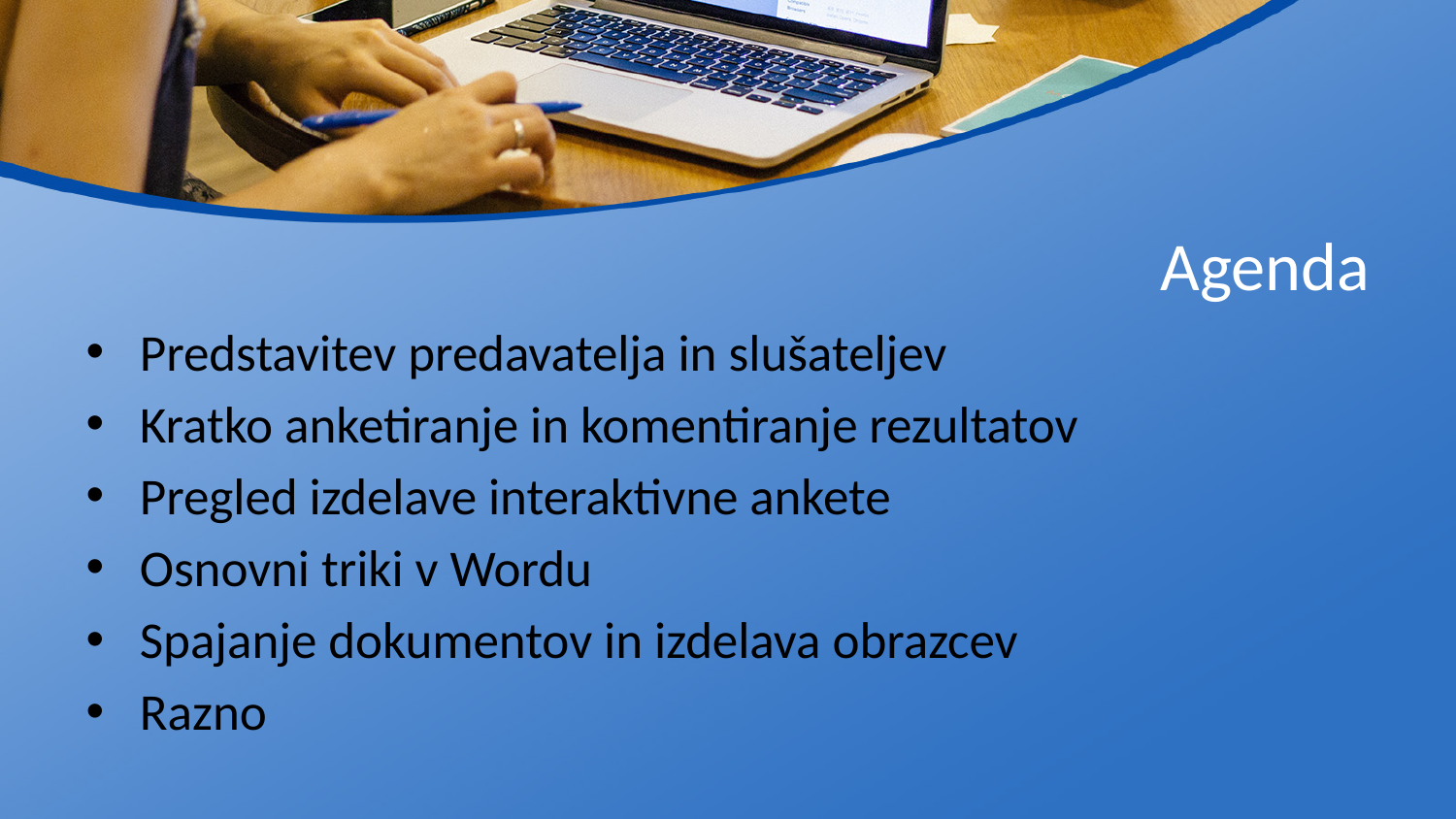

# Agenda
Predstavitev predavatelja in slušateljev
Kratko anketiranje in komentiranje rezultatov
Pregled izdelave interaktivne ankete
Osnovni triki v Wordu
Spajanje dokumentov in izdelava obrazcev
Razno